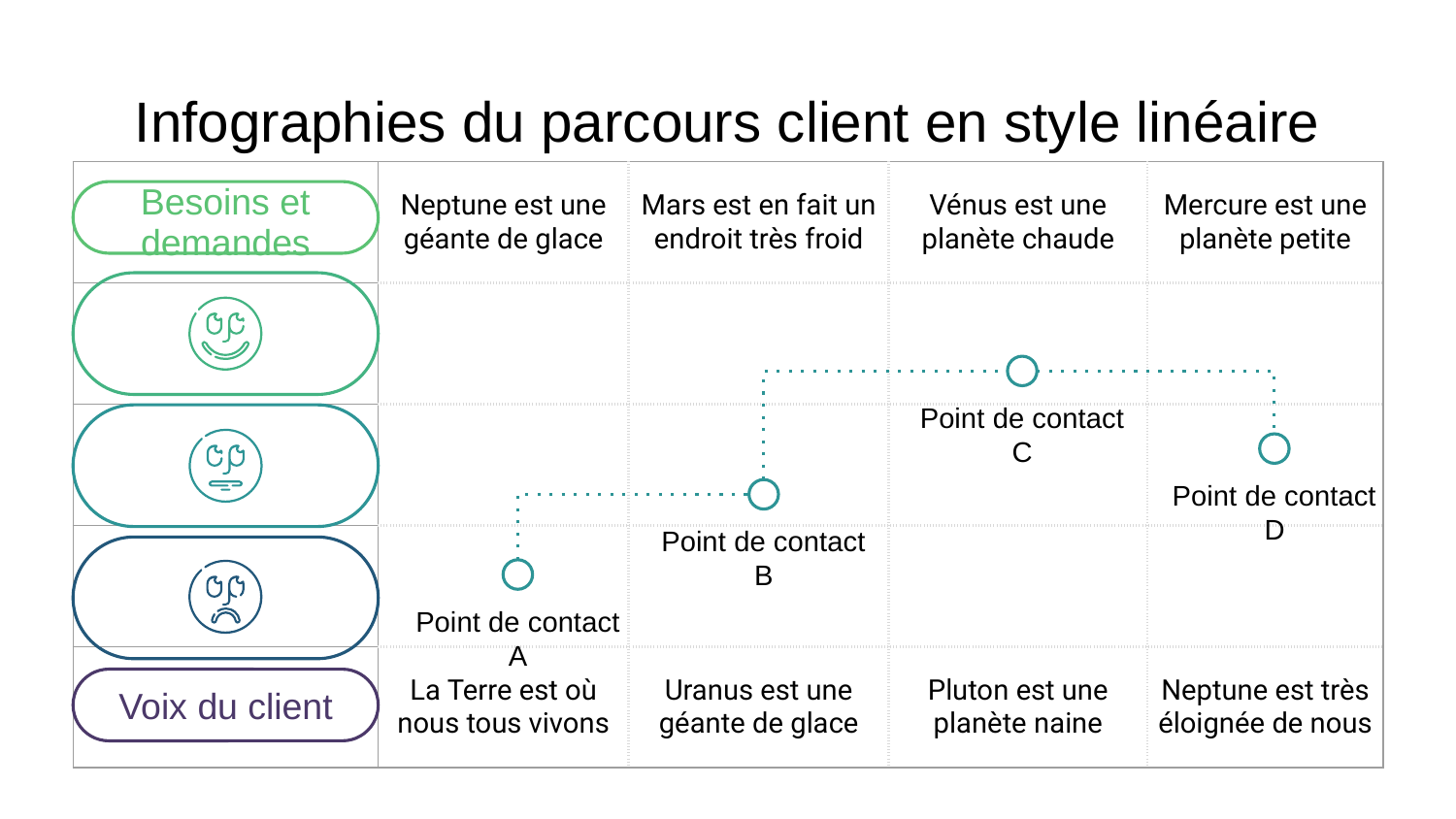

# Infographies du parcours client en style linéaire
| Besoins et demandes | Neptune est une géante de glace | Mars est en fait un endroit très froid | Vénus est une planète chaude | Mercure est une planète petite |
| --- | --- | --- | --- | --- |
|  |  |  |  |  |
|  |  |  |  |  |
|  |  |  |  |  |
| Voix du client | La Terre est où nous tous vivons | Uranus est une géante de glace | Pluton est une planète naine | Neptune est très éloignée de nous |

Point de contact C

Point de contact D

Point de contact B

Point de contact A